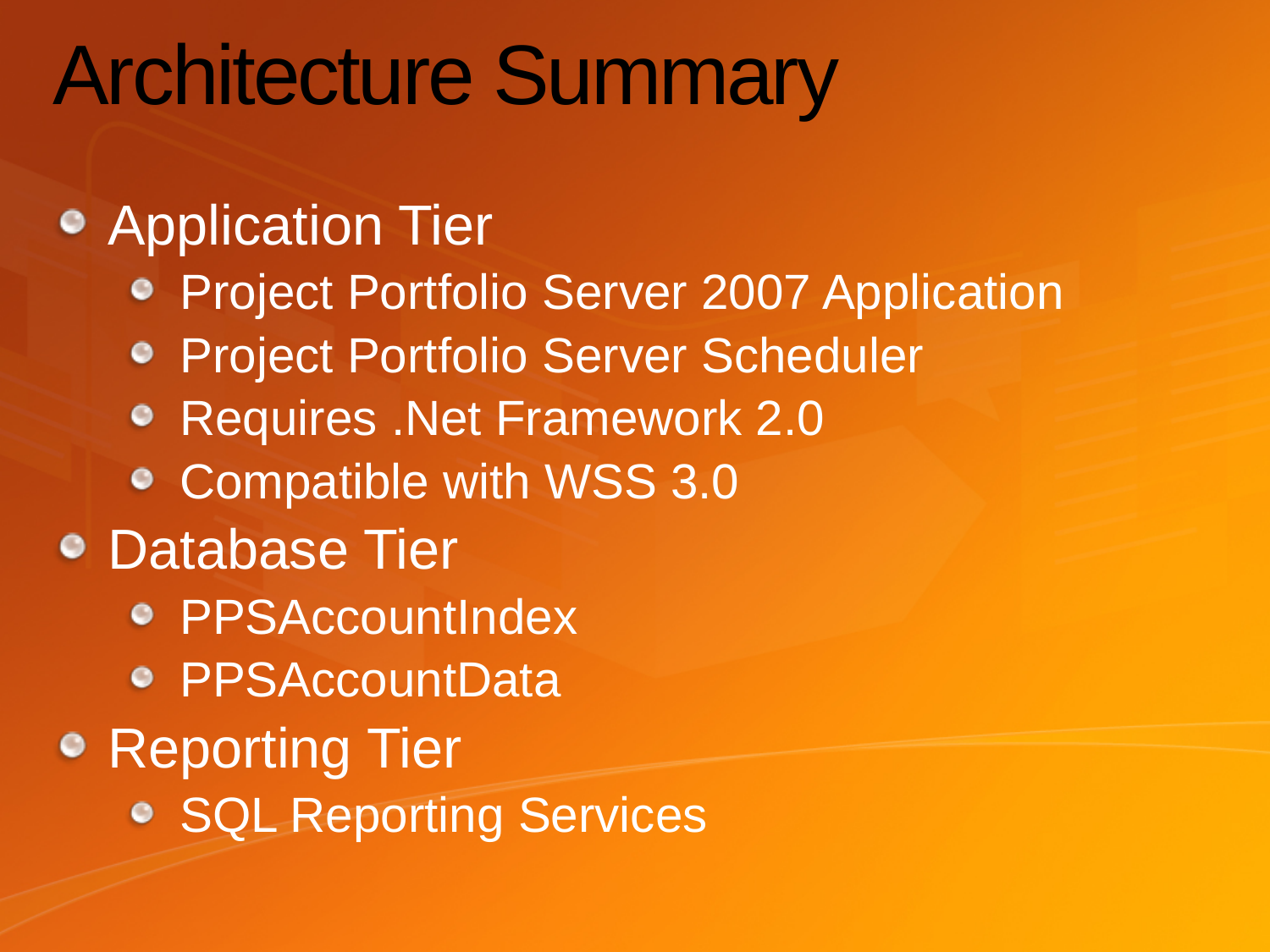

# Architecture Summary
Application Tier
Project Portfolio Server 2007 Application
Project Portfolio Server Scheduler
Requires .Net Framework 2.0
Compatible with WSS 3.0
Database Tier
PPSAccountIndex
PPSAccountData
Reporting Tier
SQL Reporting Services